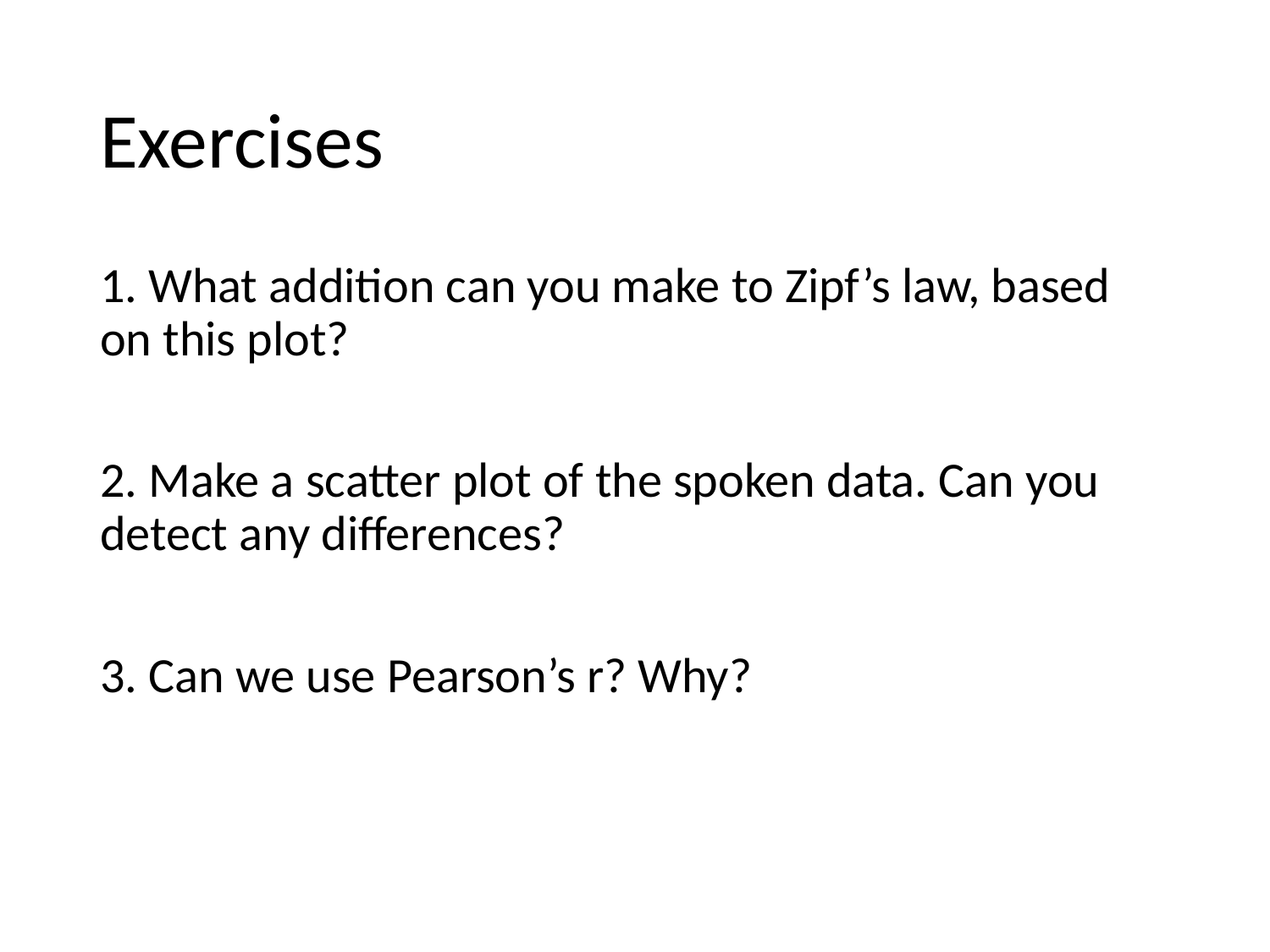

# Exercises
1. What addition can you make to Zipf’s law, based on this plot?

2. Make a scatter plot of the spoken data. Can you detect any differences?

3. Can we use Pearson’s r? Why?